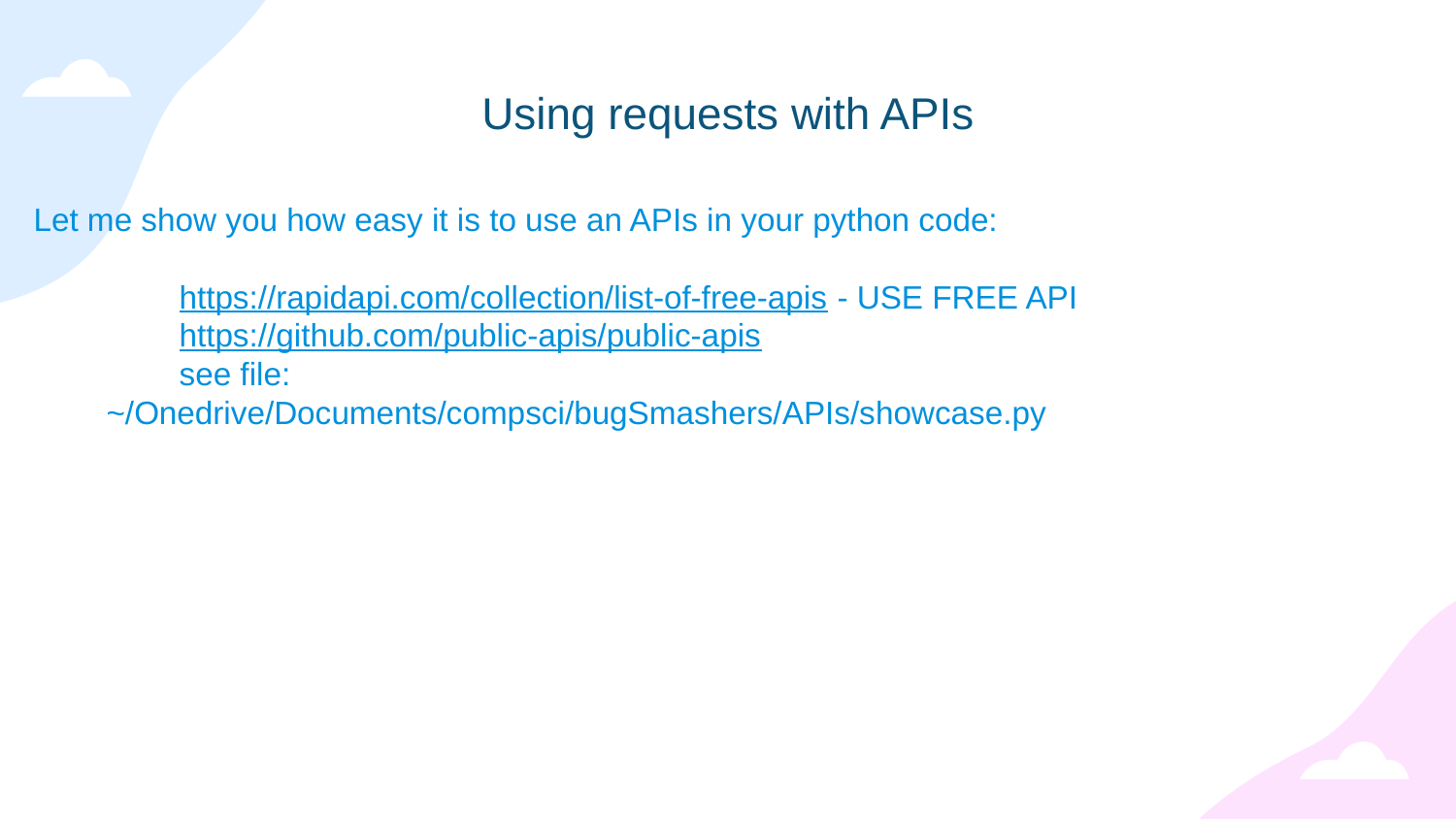

# Using requests with APIs

Let me show you how easy it is to use an APIs in your python code:

	https://rapidapi.com/collection/list-of-free-apis - USE FREE API
	https://github.com/public-apis/public-apis
	see file:
~/Onedrive/Documents/compsci/bugSmashers/APIs/showcase.py